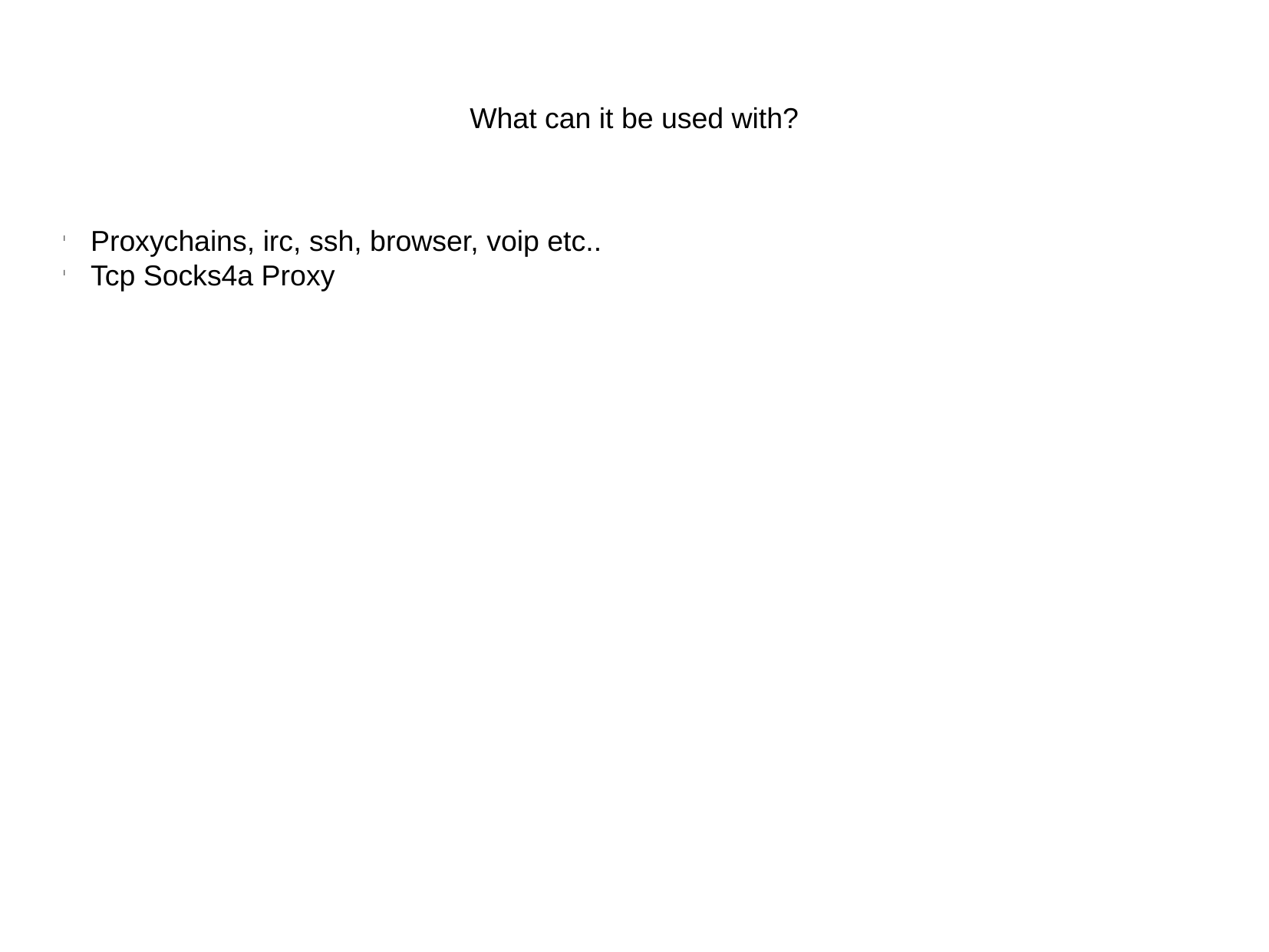

What can it be used with?
Proxychains, irc, ssh, browser, voip etc..
Tcp Socks4a Proxy